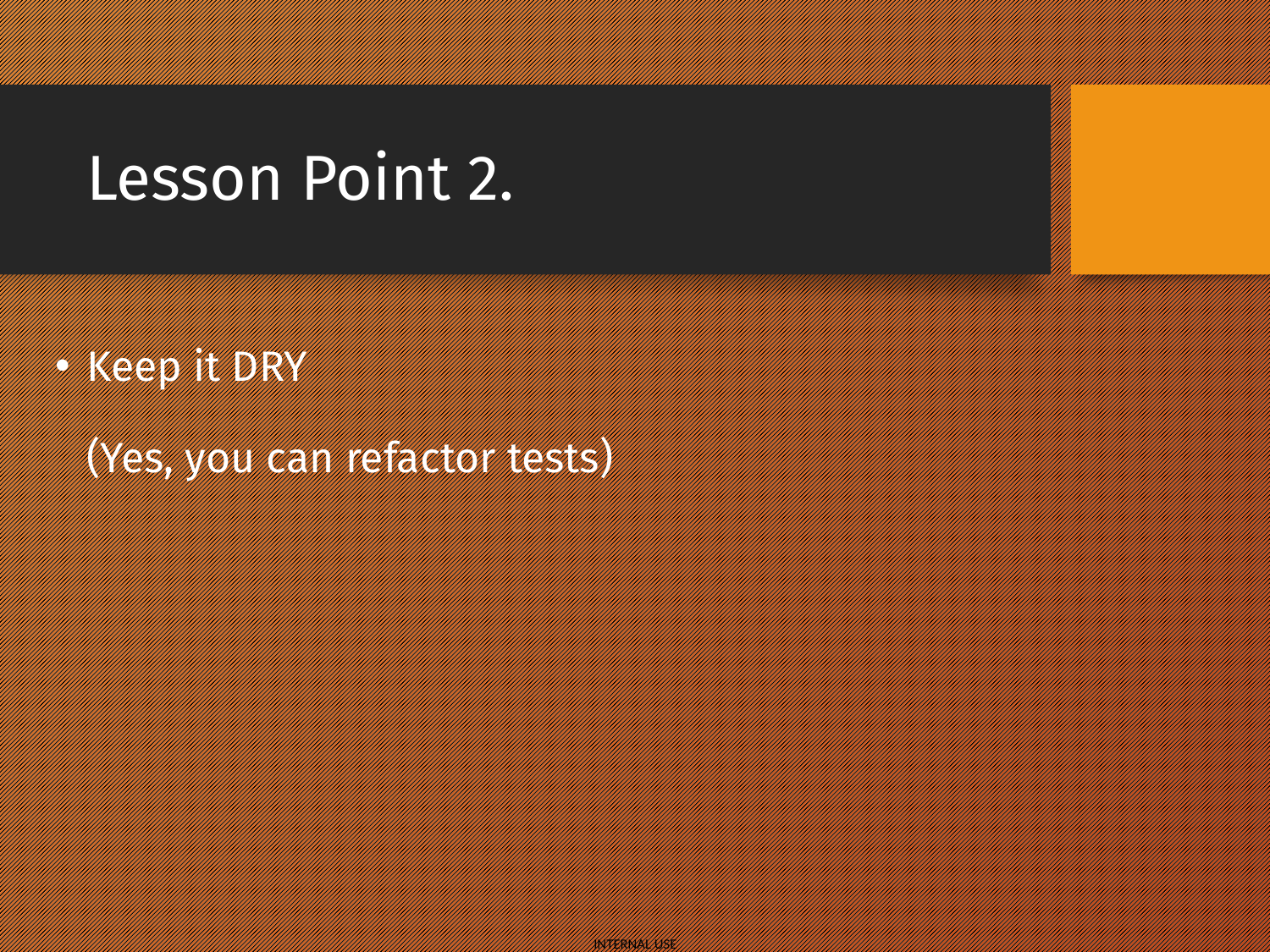

# Lesson Point 2.
Keep it DRY
(Yes, you can refactor tests)